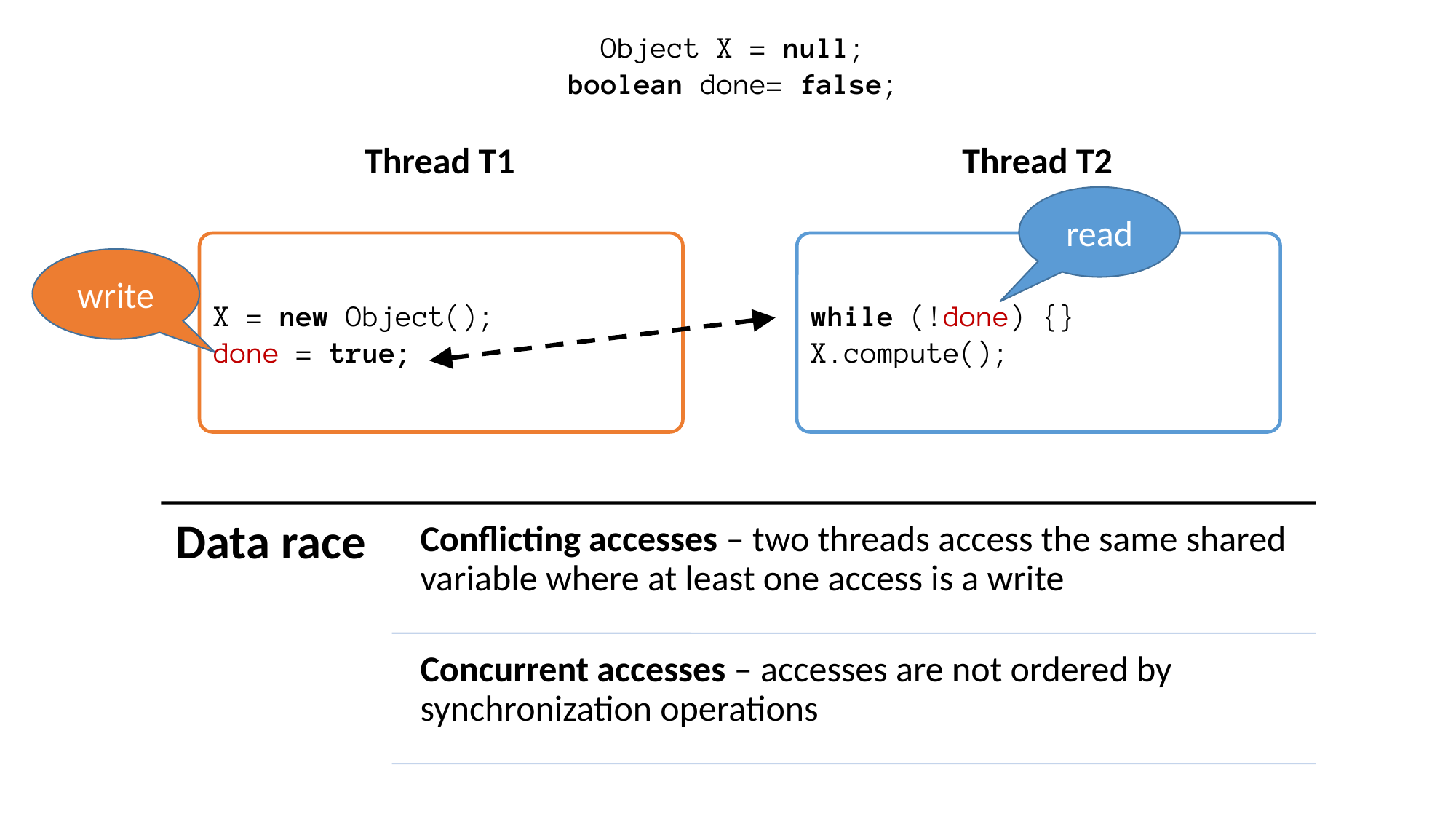

Object X = null;
boolean done= false;
    Thread T1
X = new Object();
done = true;
    Thread T2
read

while (!done) {}
X.compute();

write
Data race
Conflicting accesses – two threads access the same shared variable where at least one access is a write
Concurrent accesses – accesses are not ordered by synchronization operations